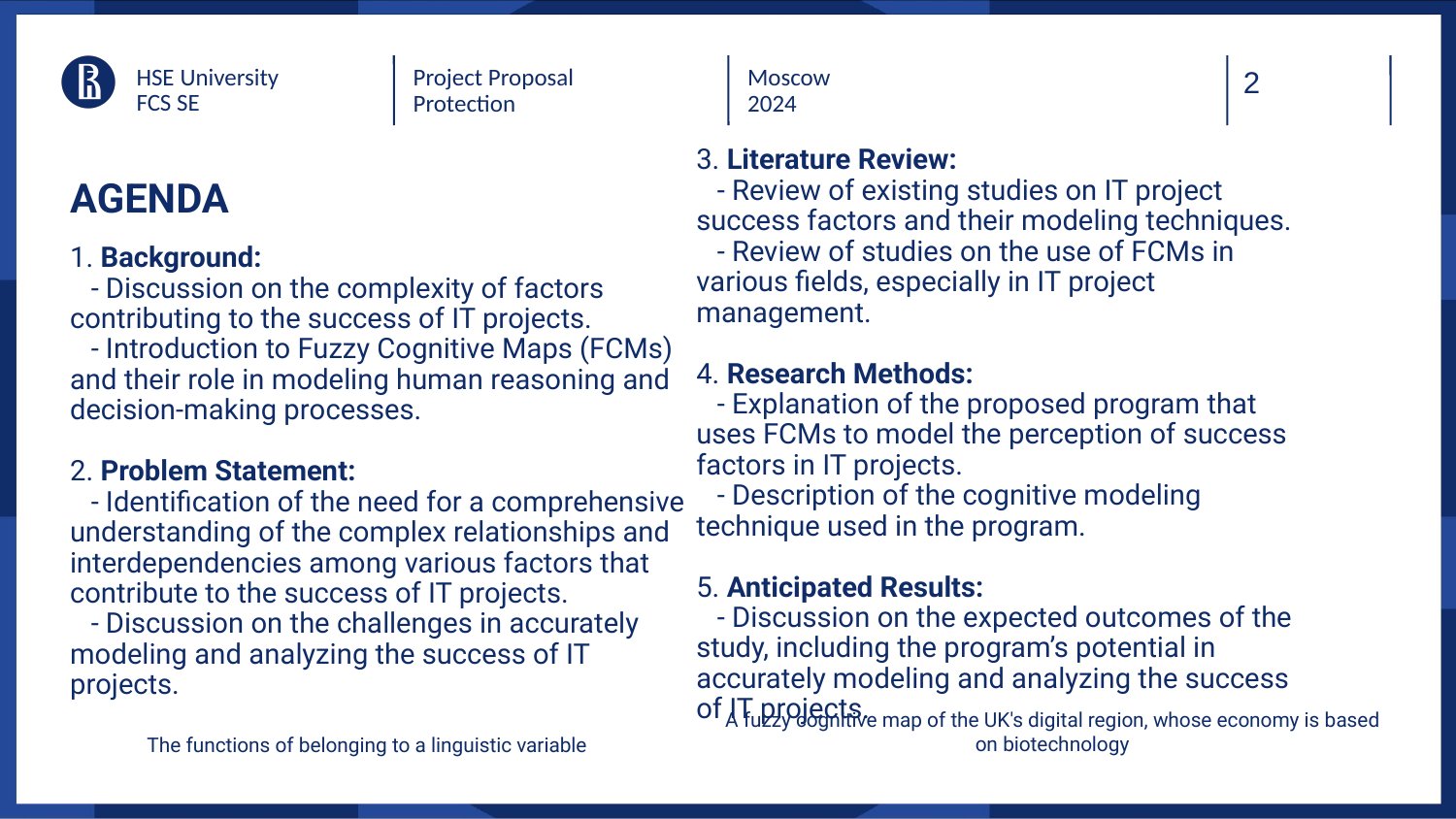

HSE University
FCS SE
Project Proposal
Protection
Moscow
2024
3. Literature Review:
   - Review of existing studies on IT project success factors and their modeling techniques.
   - Review of studies on the use of FCMs in various fields, especially in IT project management.

4. Research Methods:
   - Explanation of the proposed program that uses FCMs to model the perception of success factors in IT projects.
   - Description of the cognitive modeling technique used in the program.

5. Anticipated Results:
   - Discussion on the expected outcomes of the study, including the program’s potential in accurately modeling and analyzing the success of IT projects.

# AGENDA
1. Background:
   - Discussion on the complexity of factors contributing to the success of IT projects.
   - Introduction to Fuzzy Cognitive Maps (FCMs) and their role in modeling human reasoning and decision-making processes.

2. Problem Statement:
   - Identification of the need for a comprehensive understanding of the complex relationships and interdependencies among various factors that contribute to the success of IT projects.
   - Discussion on the challenges in accurately modeling and analyzing the success of IT projects.

A fuzzy cognitive map of the UK's digital region, whose economy is based on biotechnology
The functions of belonging to a linguistic variable